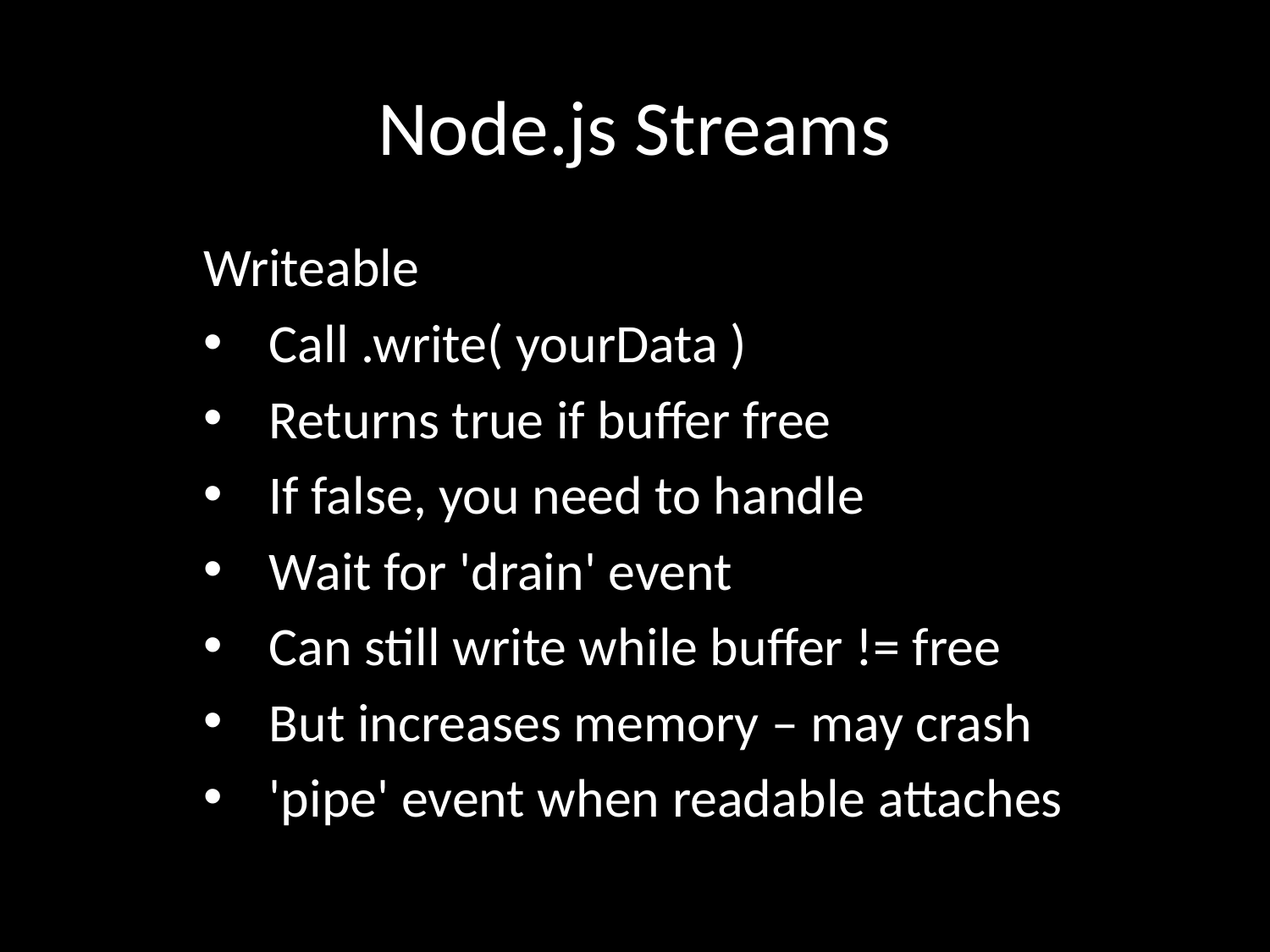

# Node.js Streams
Writeable
Call .write( yourData )
Returns true if buffer free
If false, you need to handle
Wait for 'drain' event
Can still write while buffer != free
But increases memory – may crash
'pipe' event when readable attaches